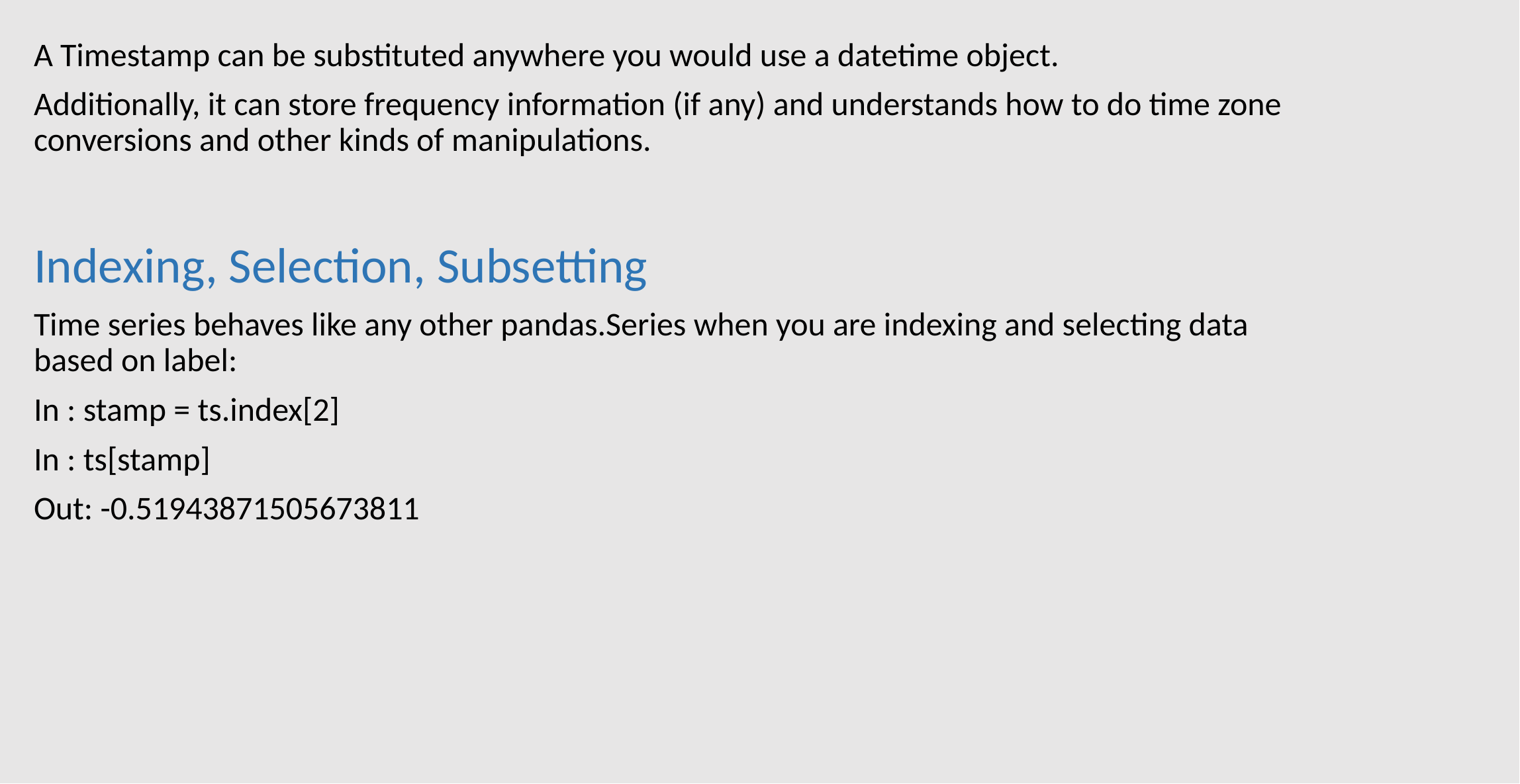

A Timestamp can be substituted anywhere you would use a datetime object.
Additionally, it can store frequency information (if any) and understands how to do time zone conversions and other kinds of manipulations.

Indexing, Selection, Subsetting
Time series behaves like any other pandas.Series when you are indexing and selecting data based on label:
In : stamp = ts.index[2]
In : ts[stamp]
Out: -0.51943871505673811